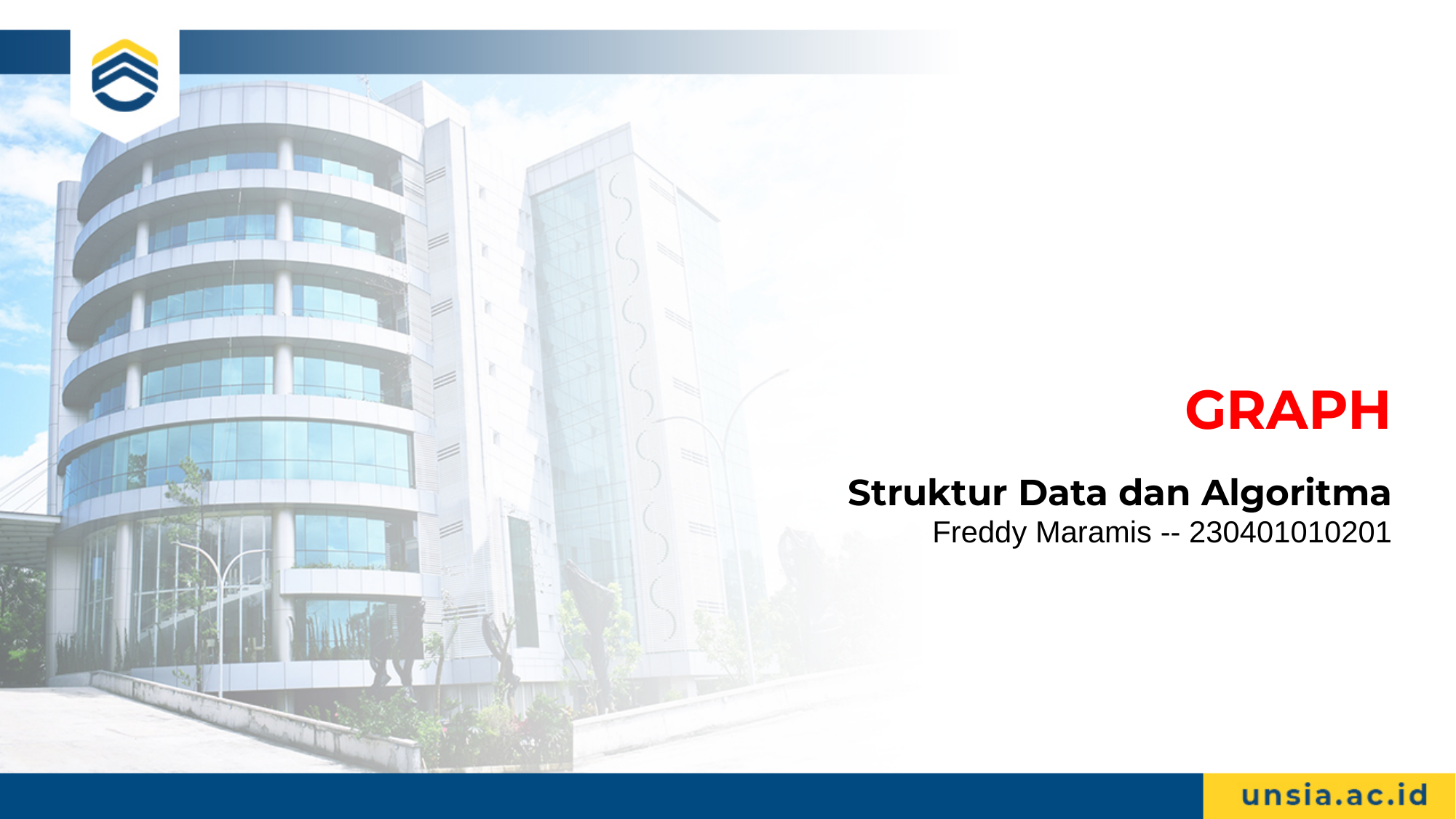

# GRAPH Struktur Data dan Algoritma Freddy Maramis -- 230401010201